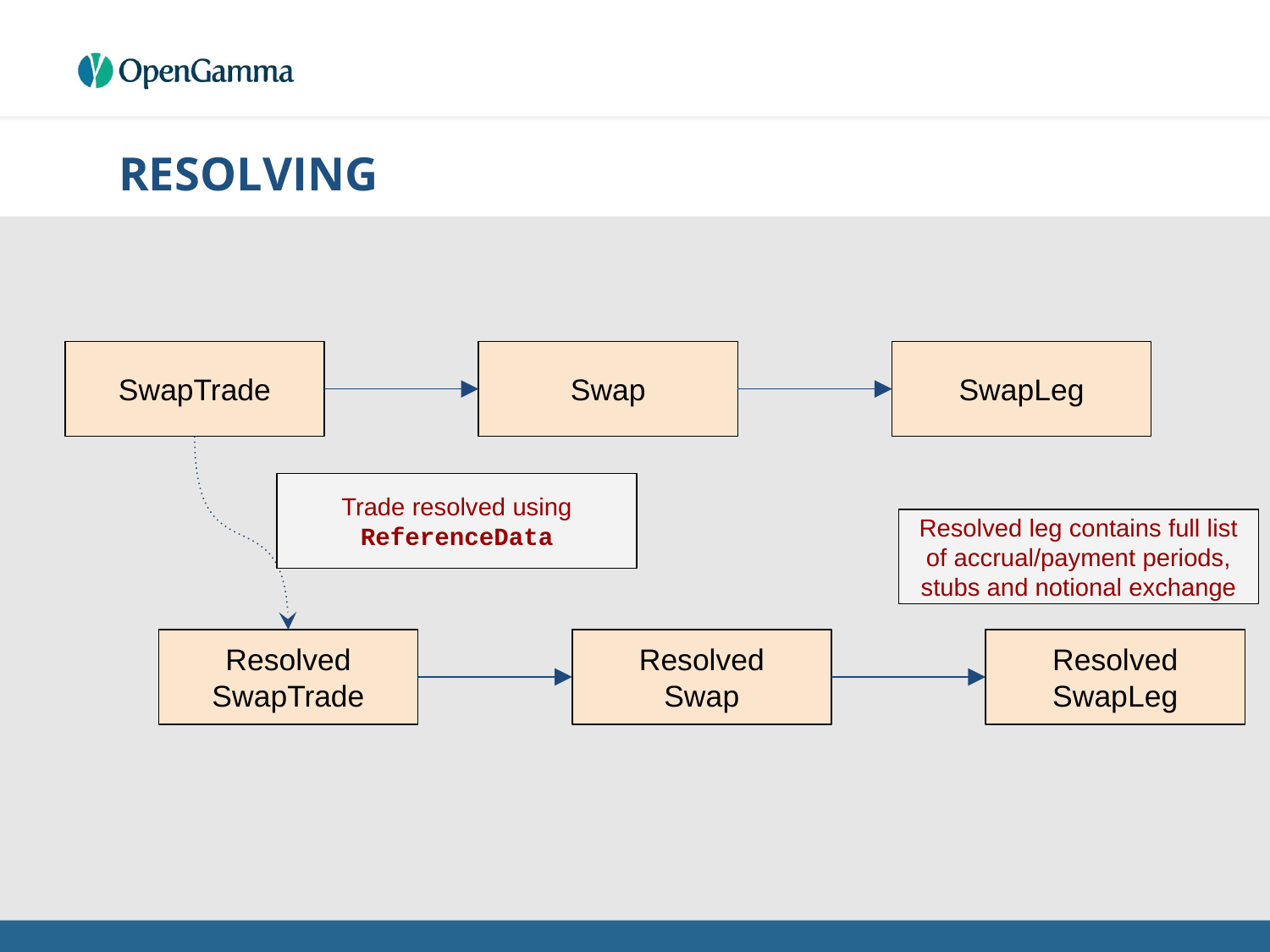

# RESOLVING
SwapTrade
Swap
SwapLeg
Trade resolved using
ReferenceData
Resolved leg contains full list of accrual/payment periods, stubs and notional exchange
Resolved
SwapTrade
Resolved
Swap
Resolved
SwapLeg